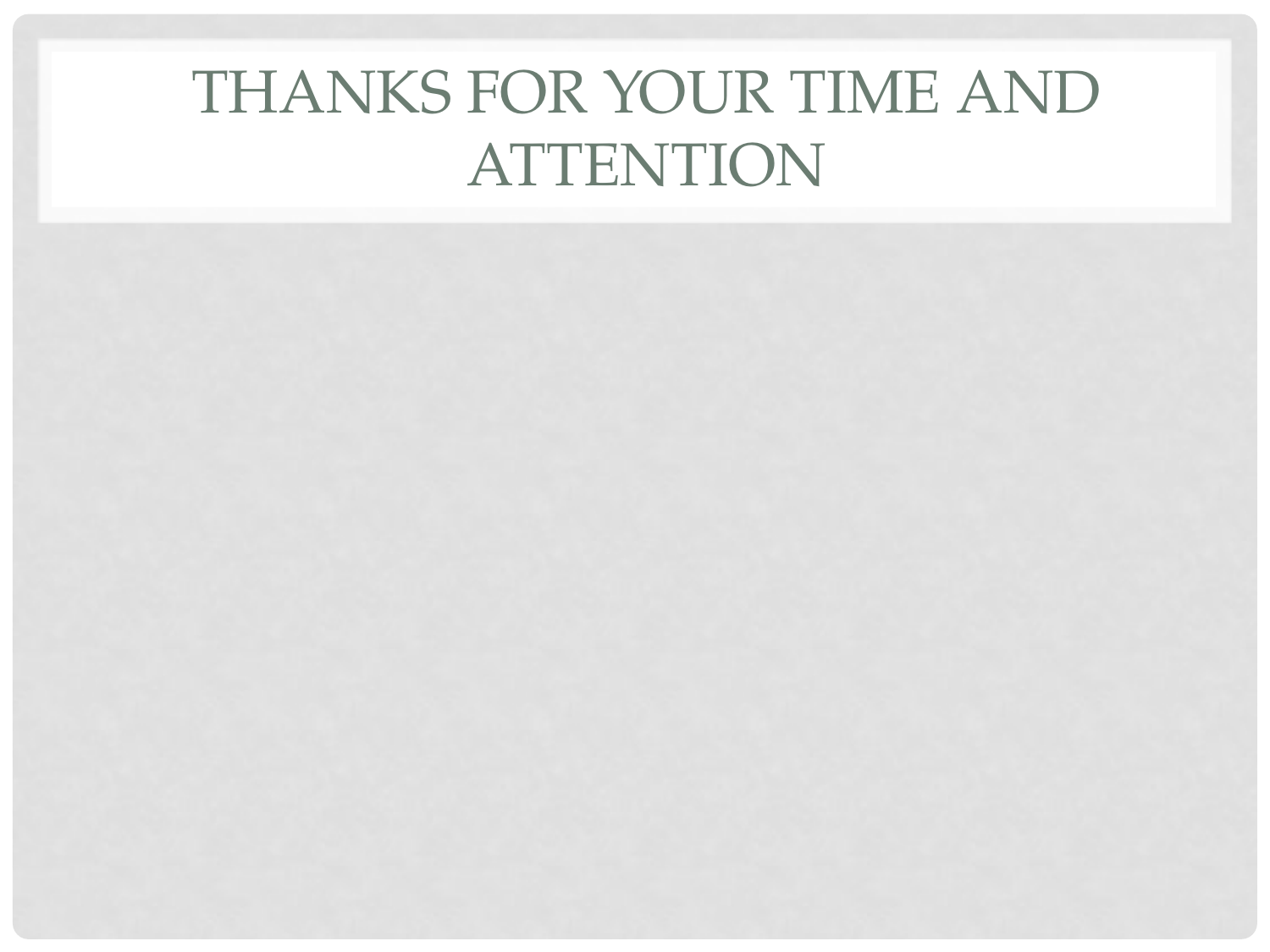

# Thanks for your time and attention
is it clear?